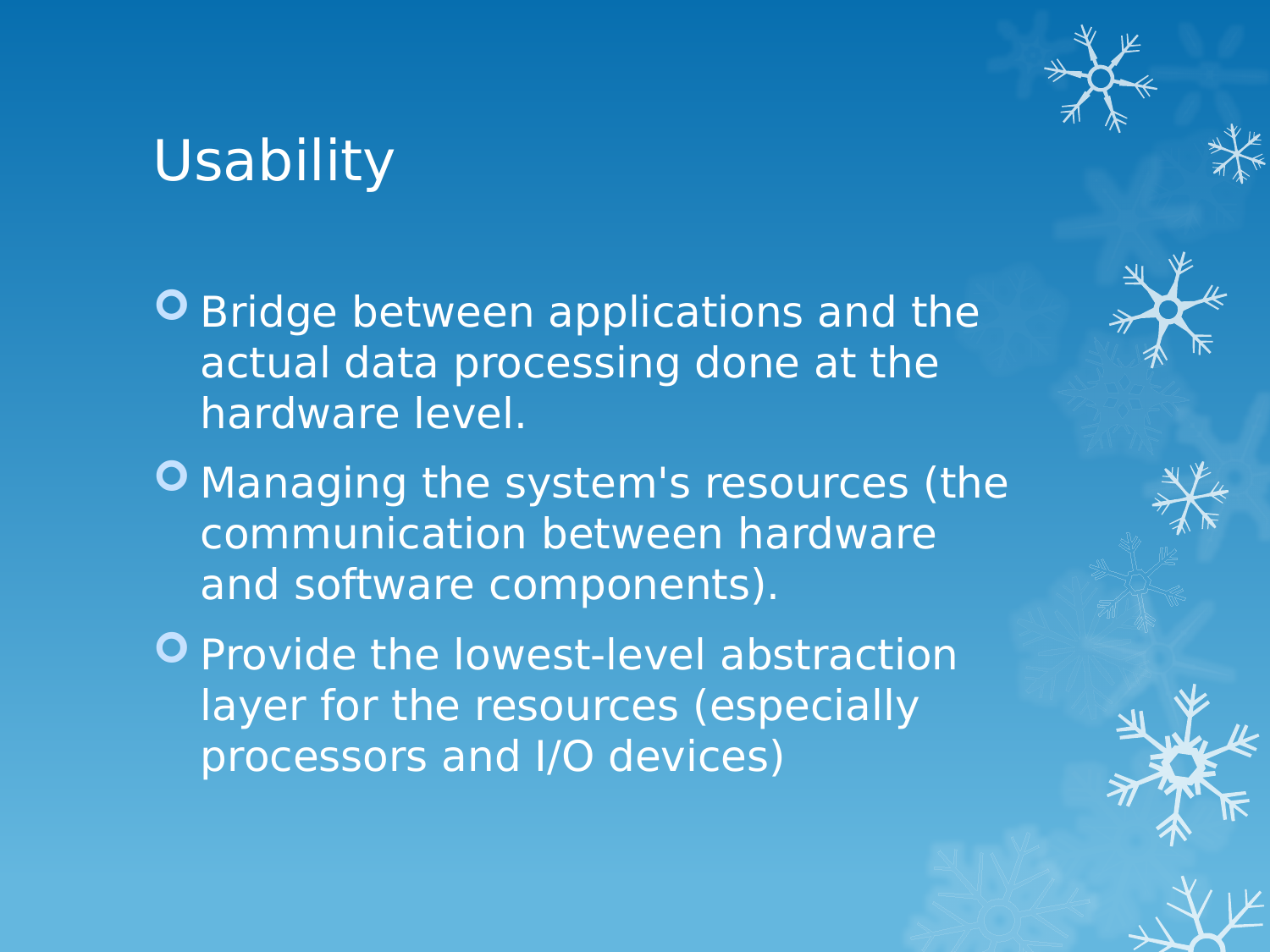

# Usability
Bridge between applications and the actual data processing done at the hardware level.
Managing the system's resources (the communication between hardware and software components).
Provide the lowest-level abstraction layer for the resources (especially processors and I/O devices)